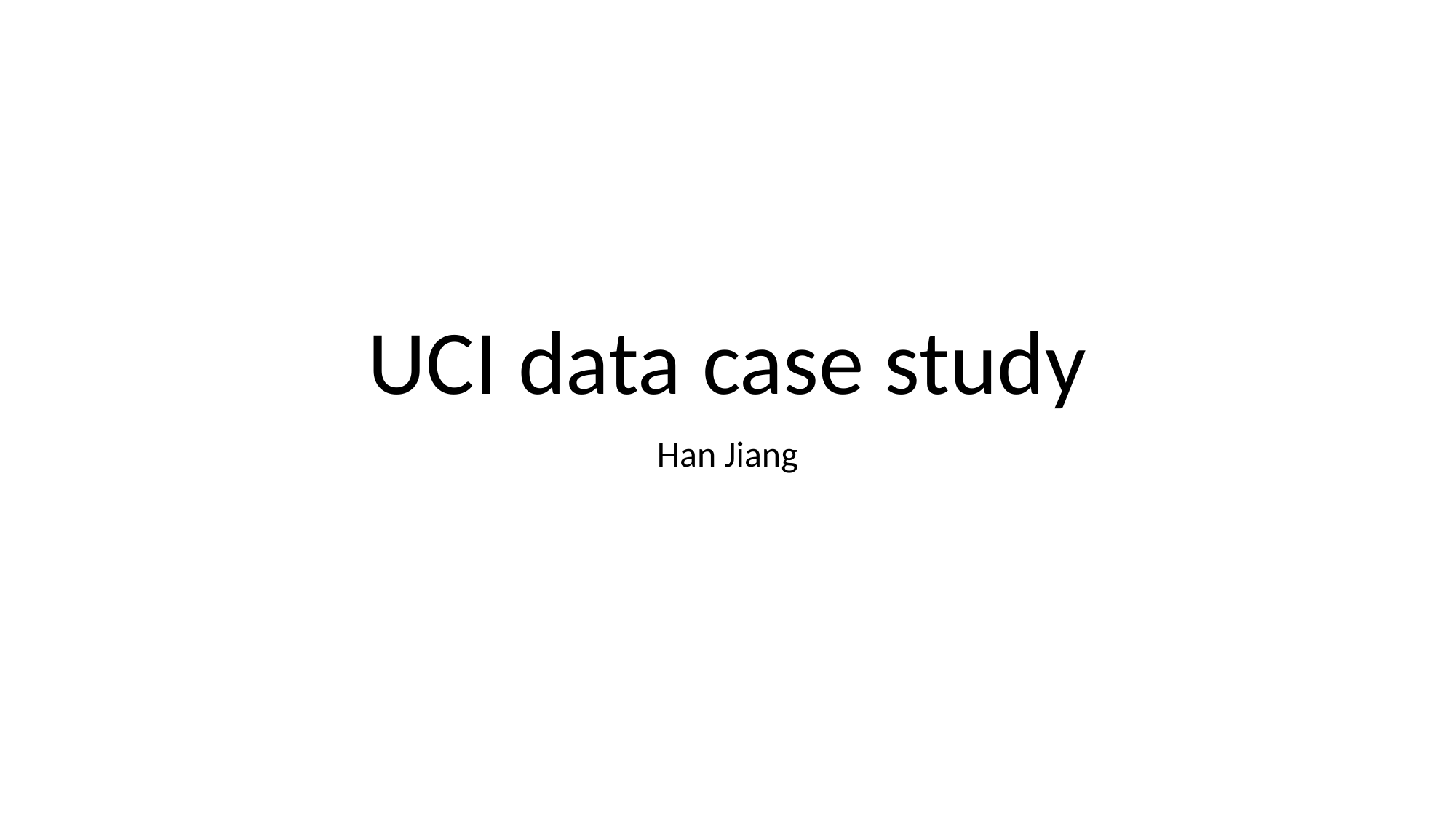

# UCI data case study
Han Jiang